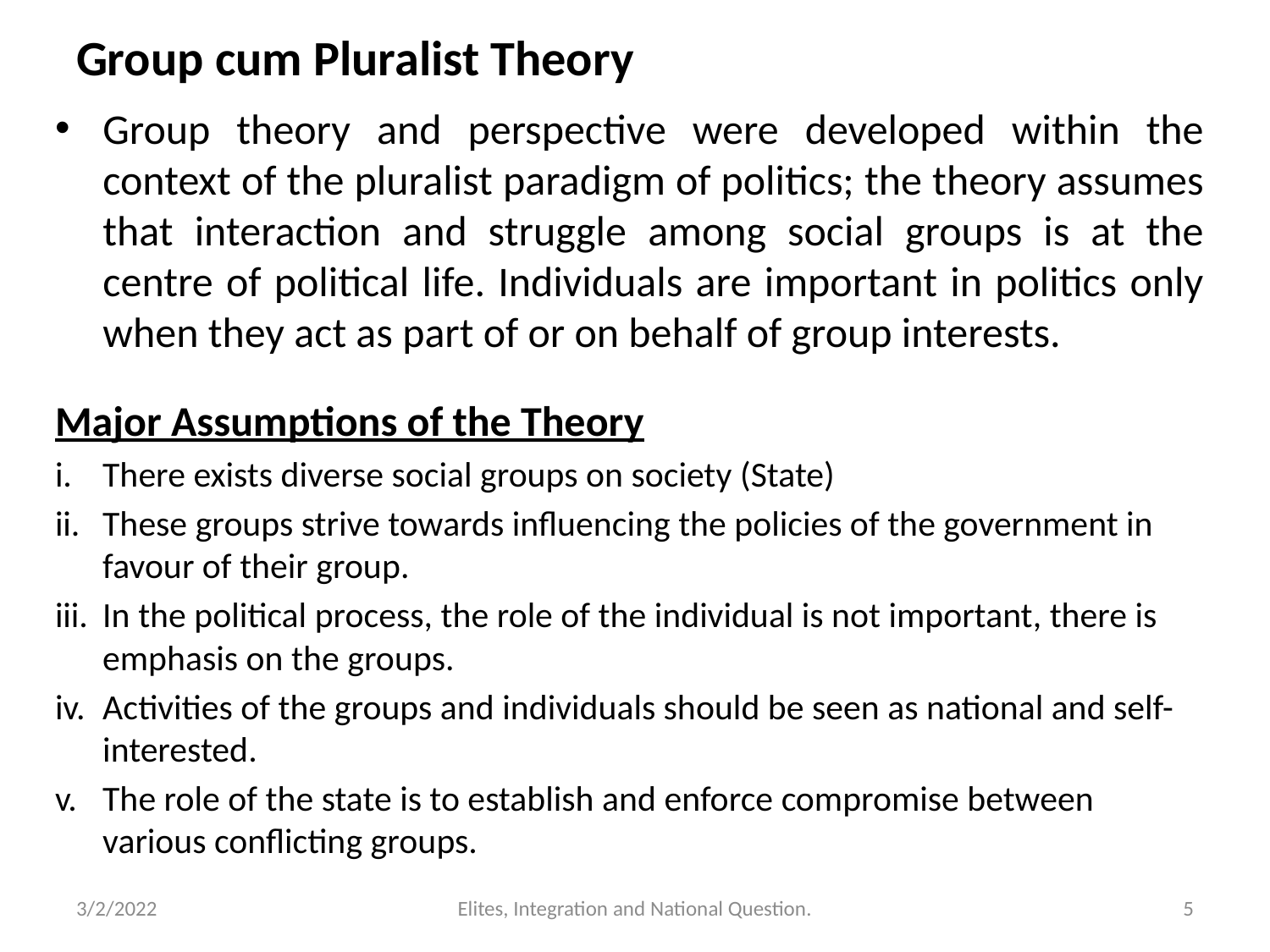

# Group cum Pluralist Theory
Group theory and perspective were developed within the context of the pluralist paradigm of politics; the theory assumes that interaction and struggle among social groups is at the centre of political life. Individuals are important in politics only when they act as part of or on behalf of group interests.

Major Assumptions of the Theory
i.	There exists diverse social groups on society (State)
ii.	These groups strive towards influencing the policies of the government in favour of their group.
iii.	In the political process, the role of the individual is not important, there is emphasis on the groups.
iv.	Activities of the groups and individuals should be seen as national and self-interested.
v.	The role of the state is to establish and enforce compromise between various conflicting groups.

3/2/2022
Elites, Integration and National Question.
5